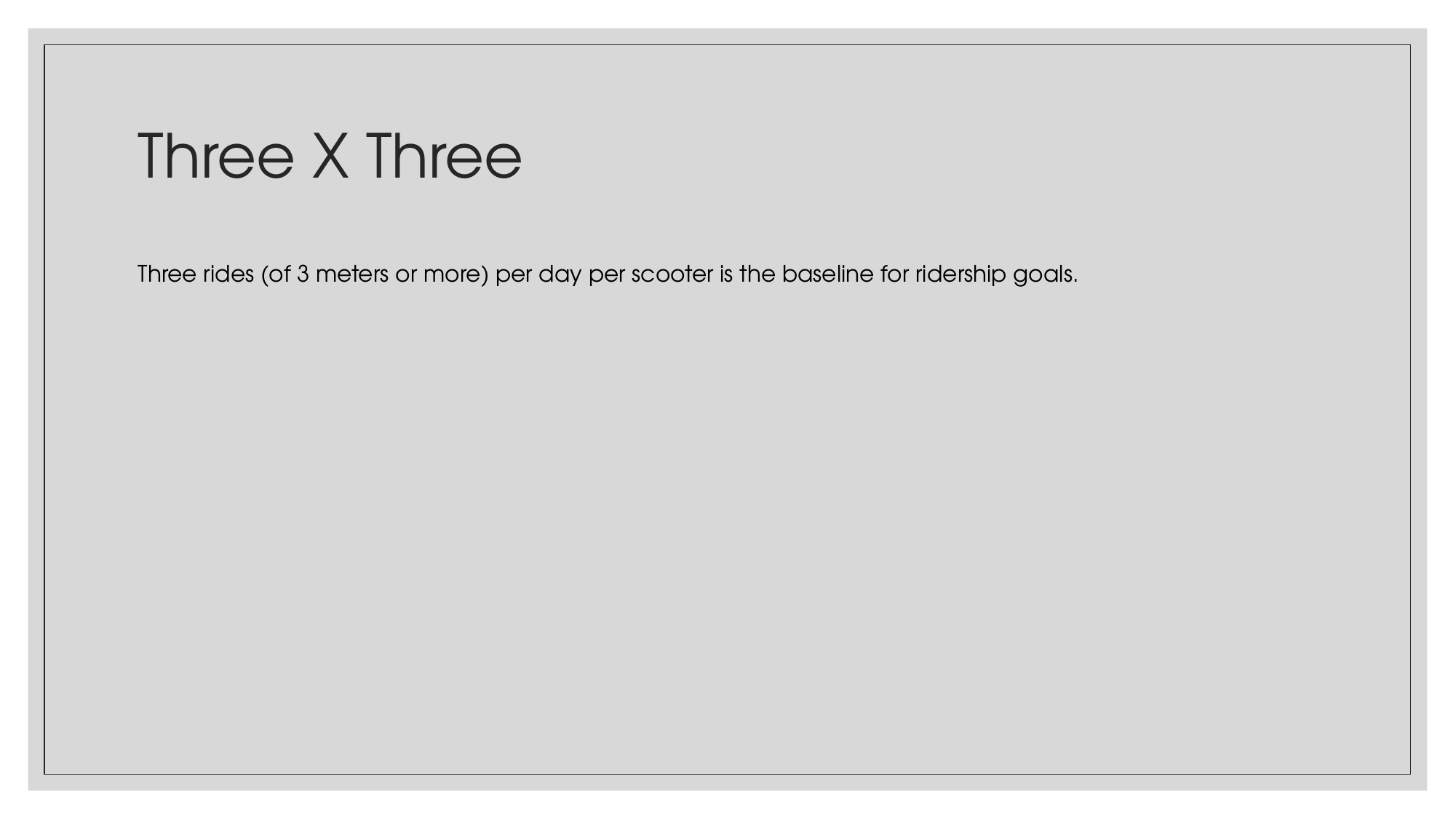

# Three X Three
Three rides (of 3 meters or more) per day per scooter is the baseline for ridership goals.